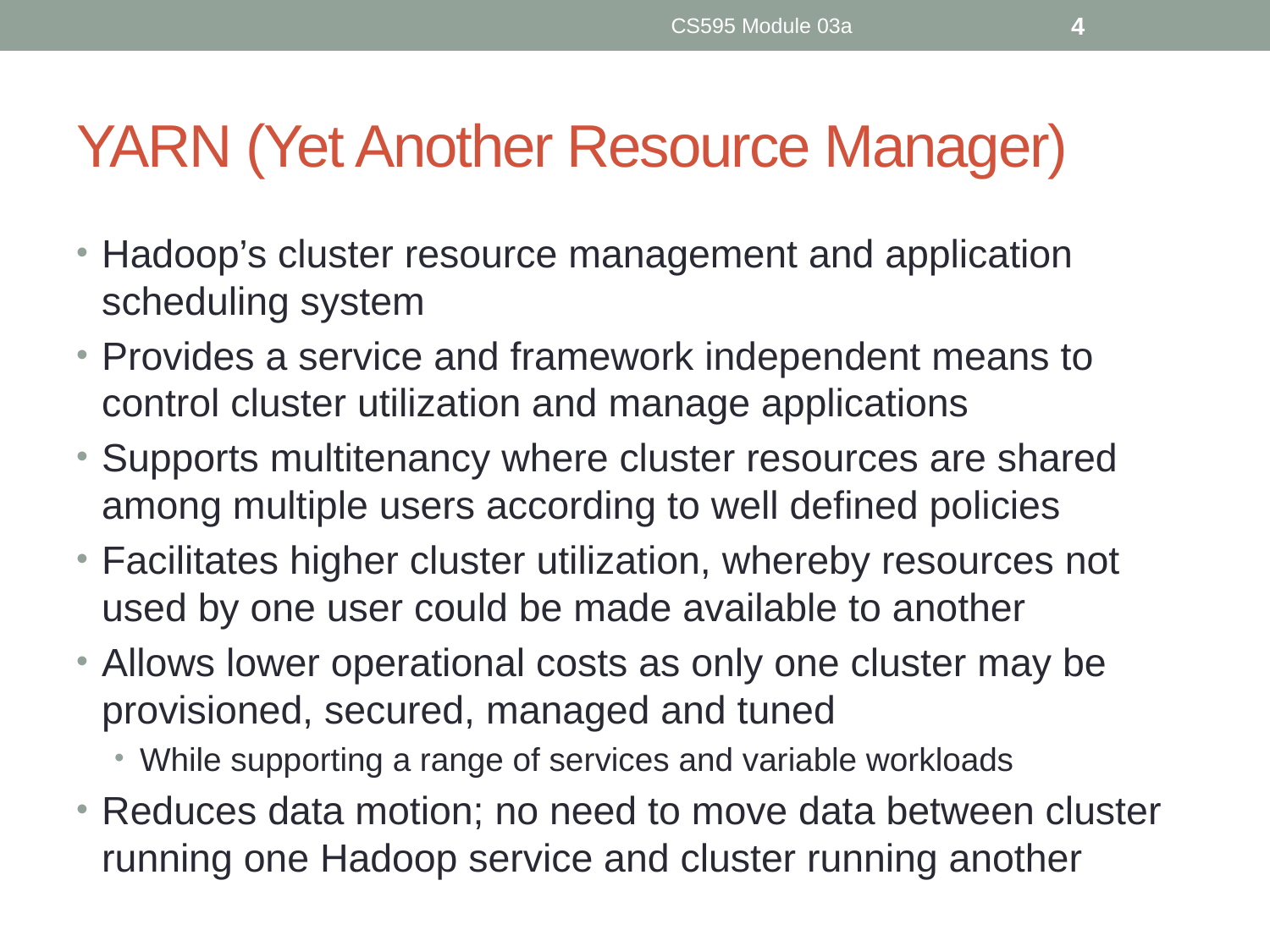

CS595 Module 03a
4
# YARN (Yet Another Resource Manager)
Hadoop’s cluster resource management and application scheduling system
Provides a service and framework independent means to control cluster utilization and manage applications
Supports multitenancy where cluster resources are shared among multiple users according to well defined policies
Facilitates higher cluster utilization, whereby resources not used by one user could be made available to another
Allows lower operational costs as only one cluster may be provisioned, secured, managed and tuned
While supporting a range of services and variable workloads
Reduces data motion; no need to move data between cluster running one Hadoop service and cluster running another